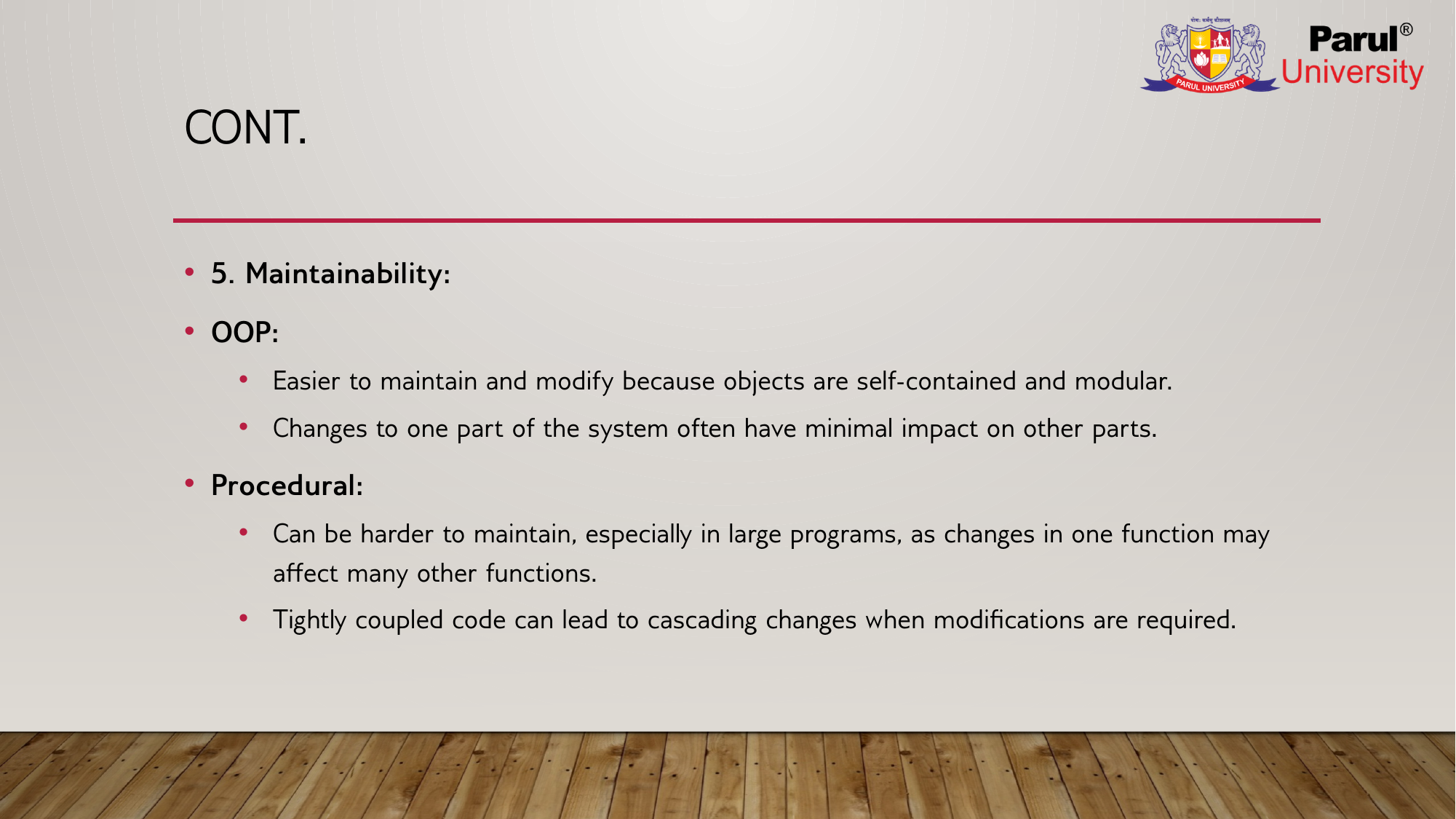

# Cont.
5. Maintainability:
OOP:
Easier to maintain and modify because objects are self-contained and modular.
Changes to one part of the system often have minimal impact on other parts.
Procedural:
Can be harder to maintain, especially in large programs, as changes in one function may affect many other functions.
Tightly coupled code can lead to cascading changes when modifications are required.